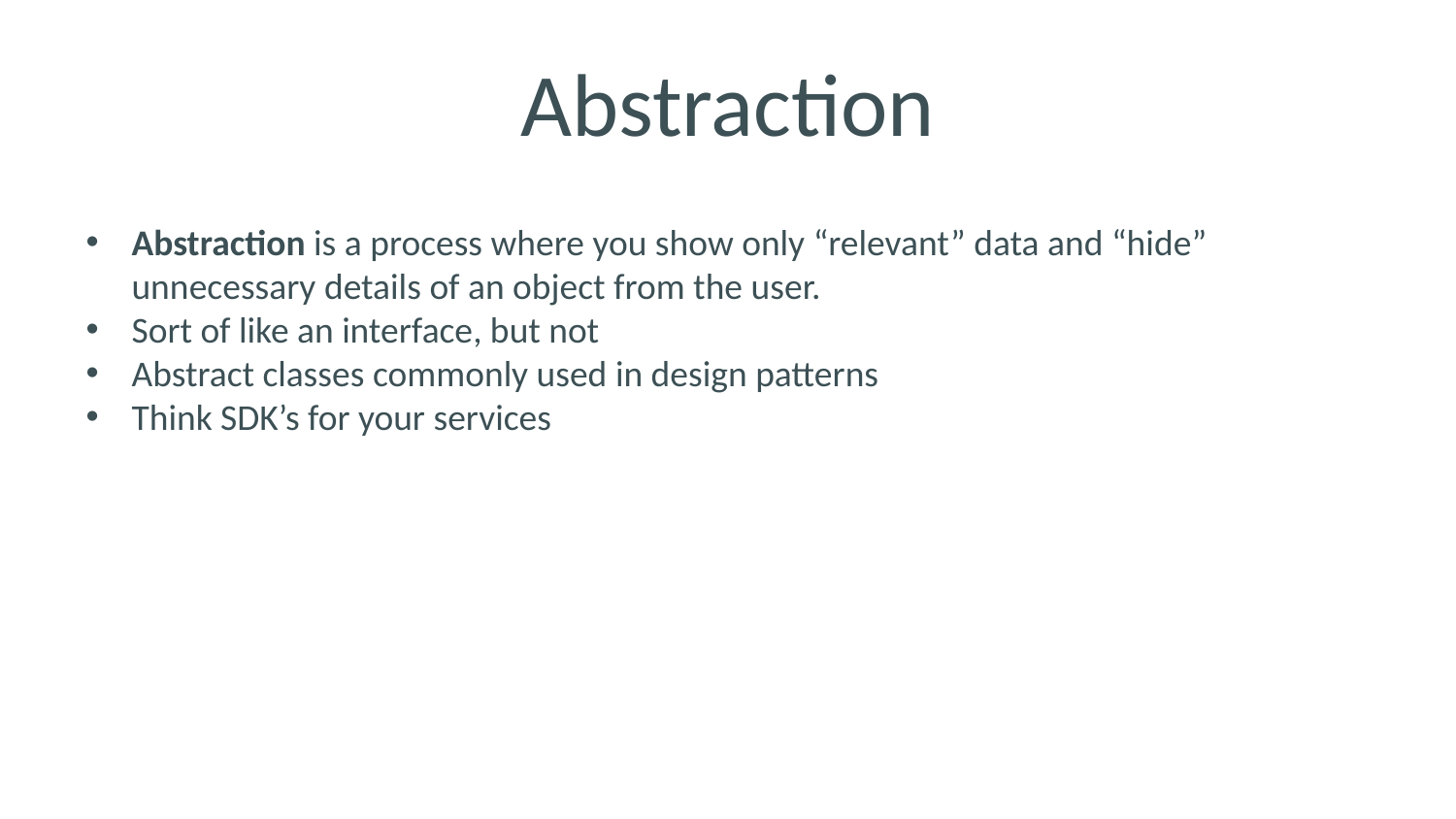

# Abstraction
Abstraction is a process where you show only “relevant” data and “hide” unnecessary details of an object from the user.
Sort of like an interface, but not
Abstract classes commonly used in design patterns
Think SDK’s for your services